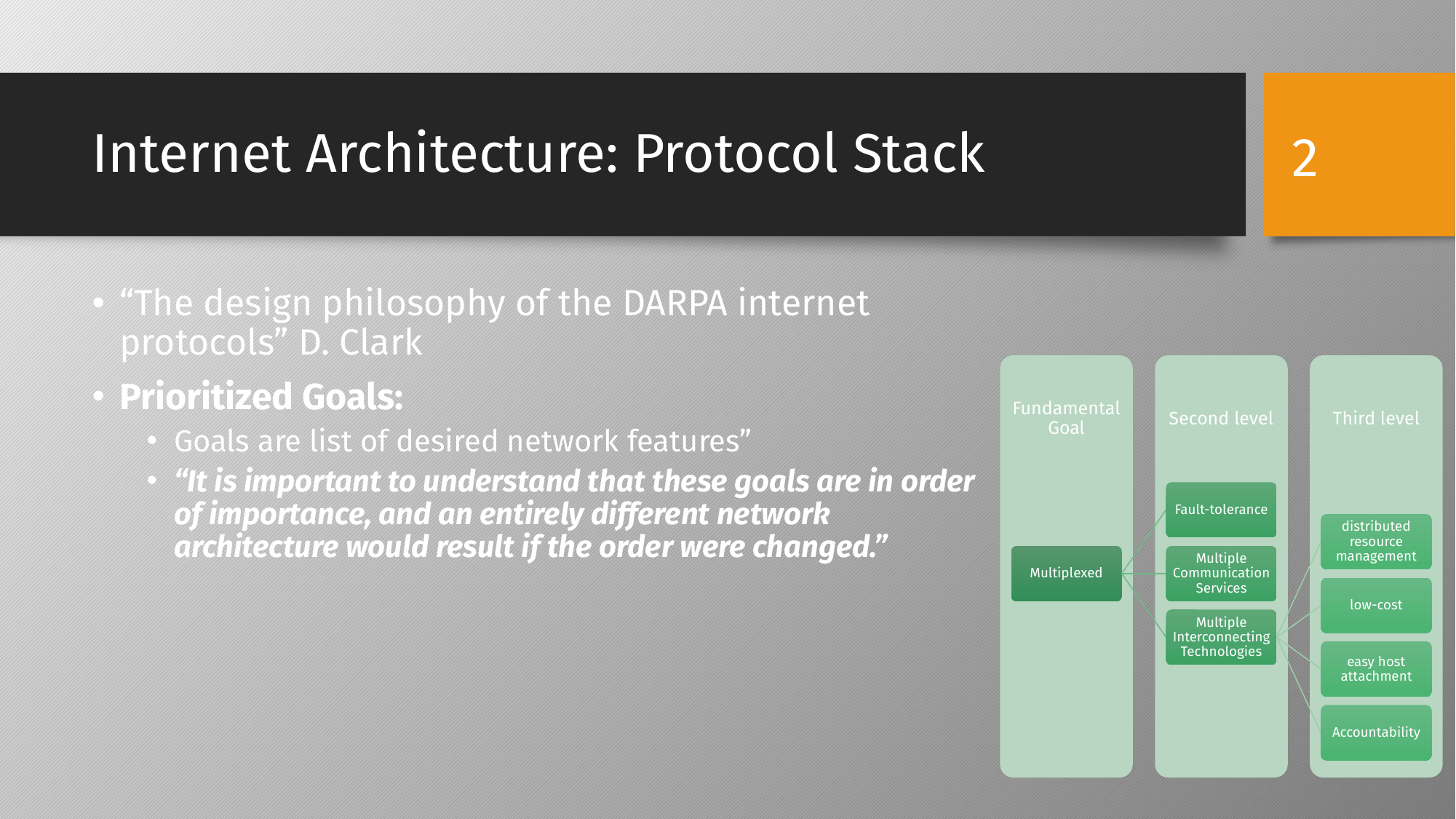

2
# Internet Architecture: Protocol Stack
“The design philosophy of the DARPA internet protocols” D. Clark
Prioritized Goals:
Goals are list of desired network features”
“It is important to understand that these goals are in order of importance, and an entirely different network architecture would result if the order were changed.”

Fundamental Goal

Second level

Third level

Fault-tolerance

distributed resource management

Multiplexed
Multiple Communication Services

low-cost

Multiple Interconnecting Technologies

easy host attachment

Accountability